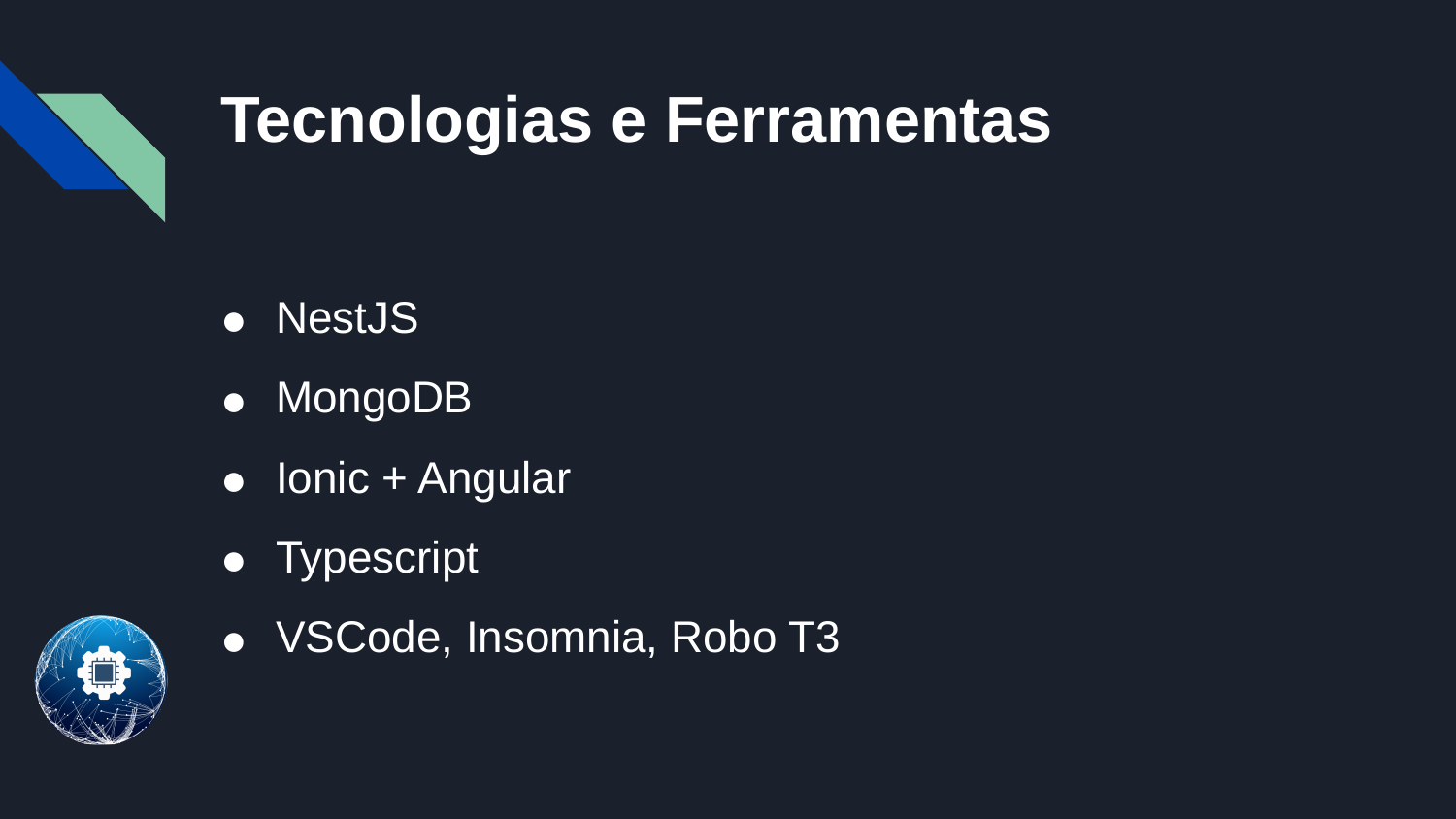

# Tecnologias e Ferramentas
NestJS
MongoDB
Ionic + Angular
Typescript
VSCode, Insomnia, Robo T3